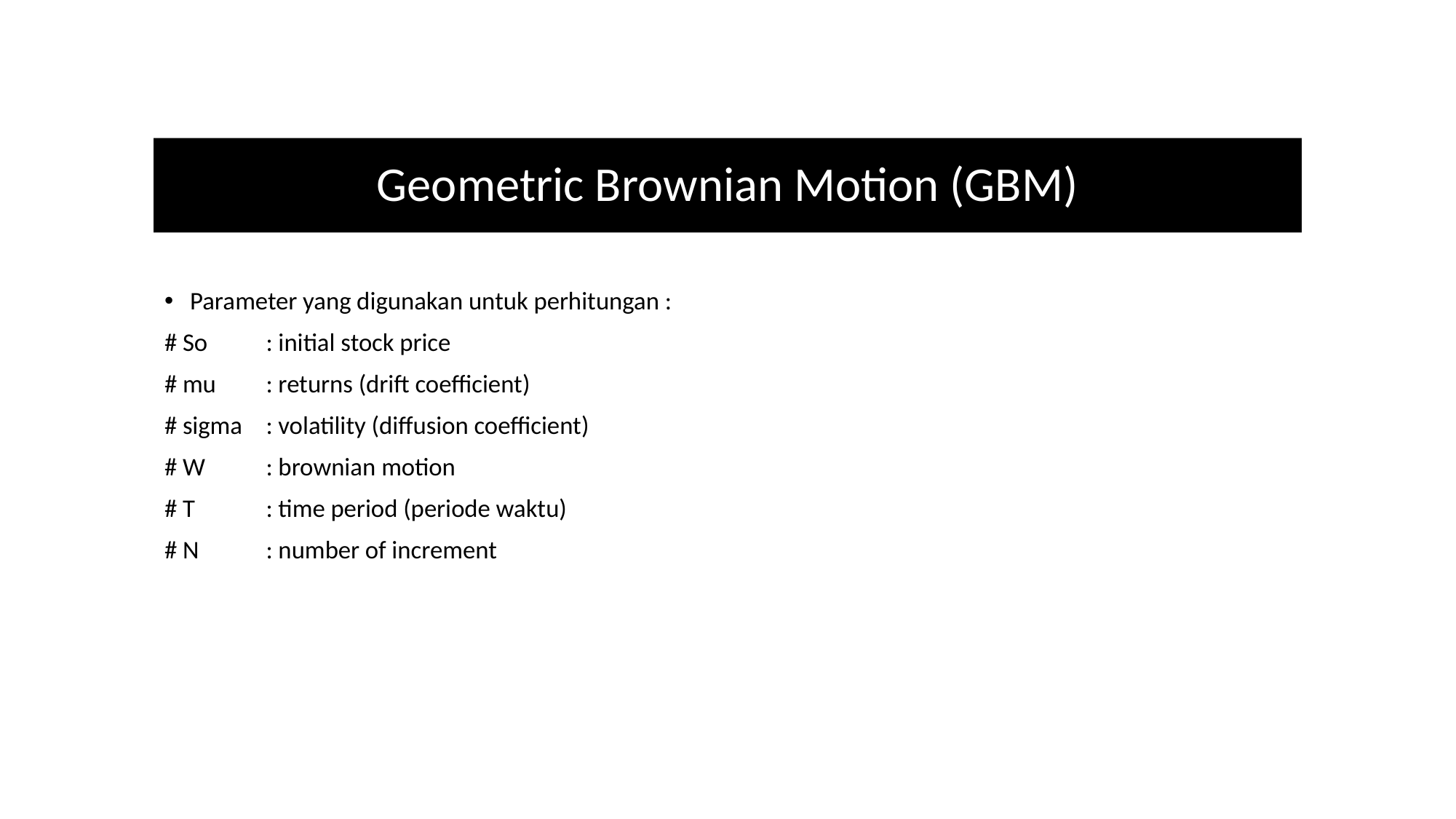

# Geometric Brownian Motion (GBM)
Parameter yang digunakan untuk perhitungan :
# So		: initial stock price
# mu		: returns (drift coefficient)
# sigma		: volatility (diffusion coefficient)
# W		: brownian motion
# T		: time period (periode waktu)
# N		: number of increment